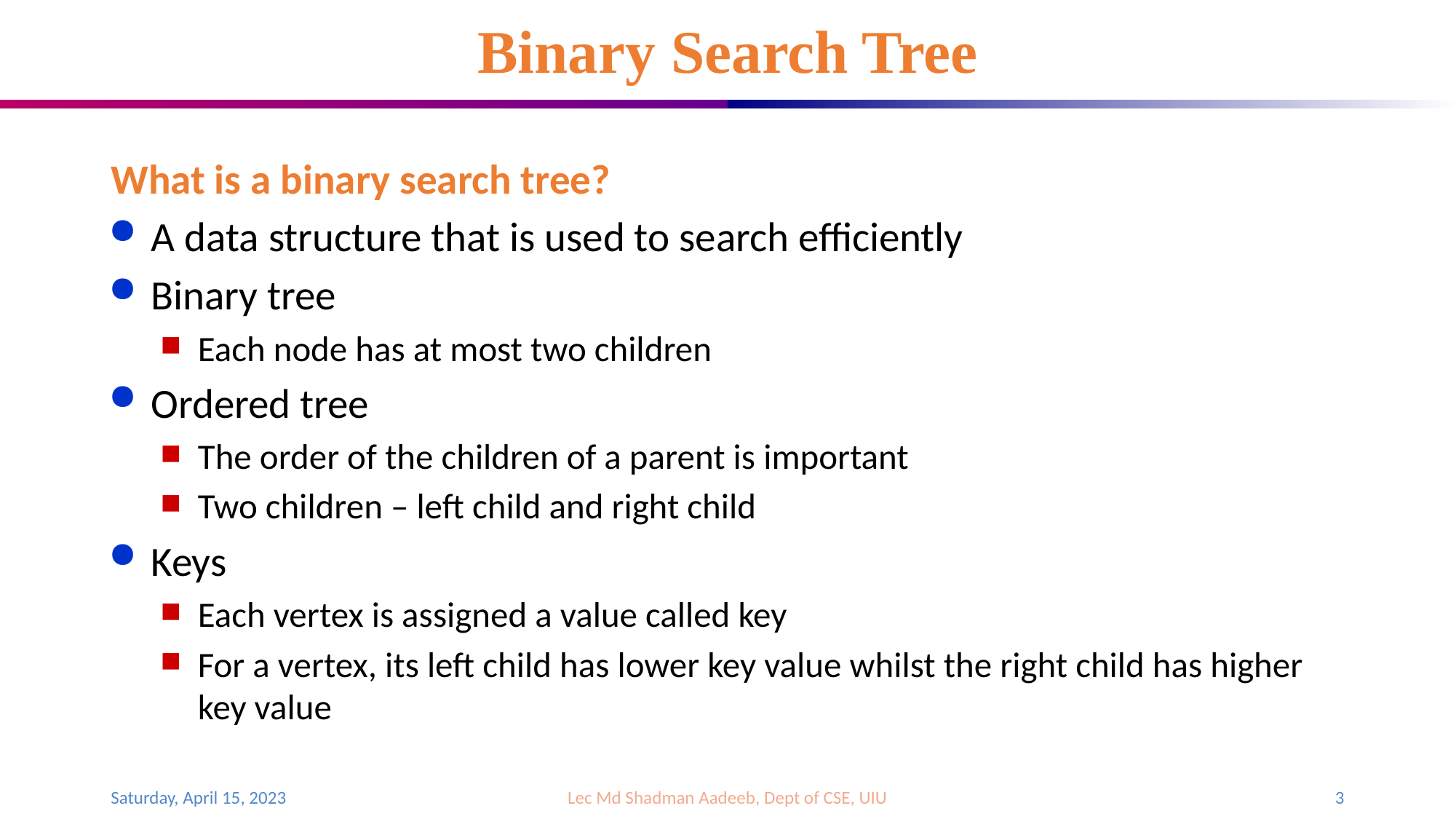

# Binary Search Tree
What is a binary search tree?
A data structure that is used to search efficiently
Binary tree
Each node has at most two children
Ordered tree
The order of the children of a parent is important
Two children – left child and right child
Keys
Each vertex is assigned a value called key
For a vertex, its left child has lower key value whilst the right child has higher key value

Saturday, April 15, 2023
Lec Md Shadman Aadeeb, Dept of CSE, UIU
3